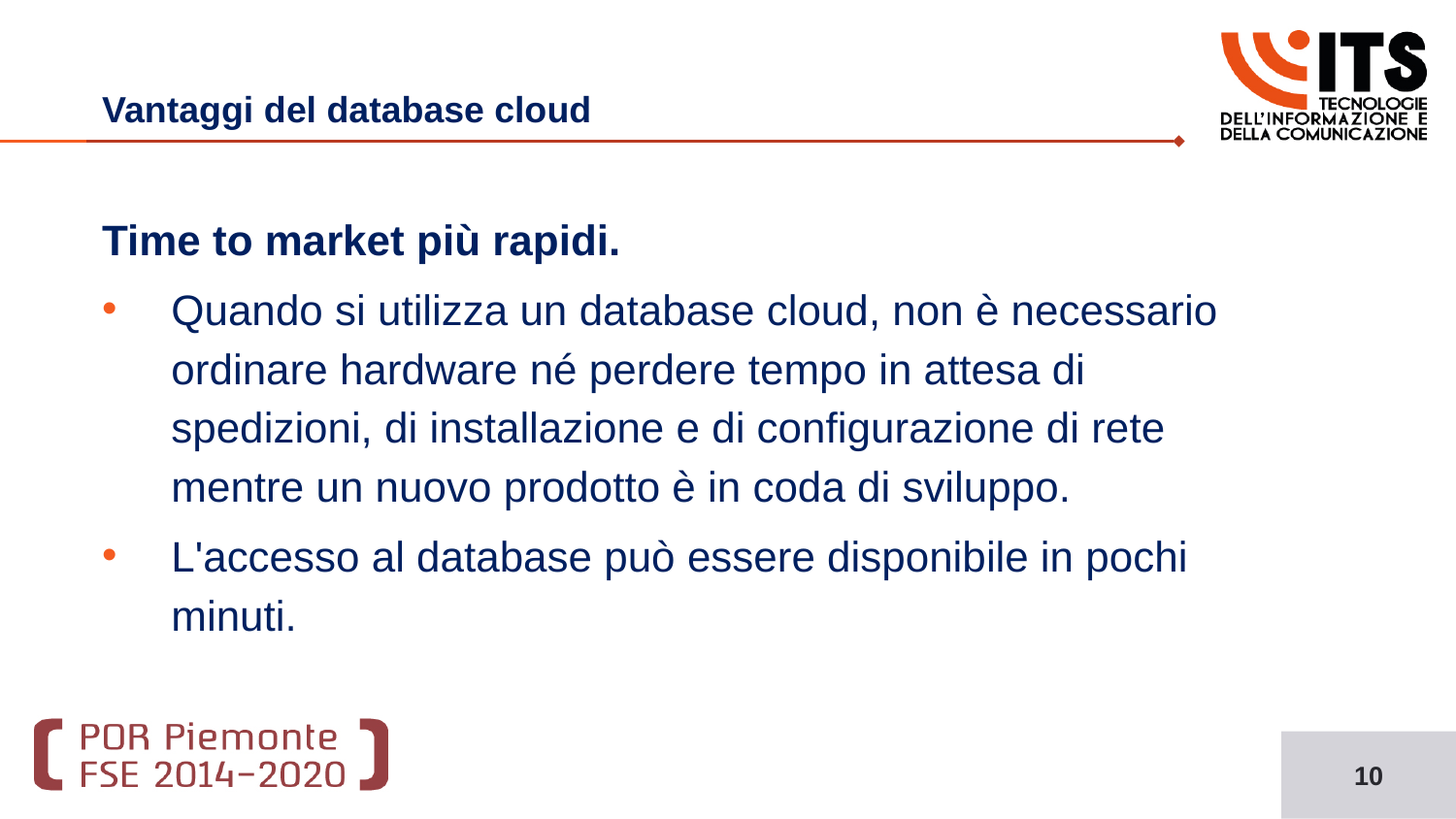

# Vantaggi del database cloud
Time to market più rapidi.
Quando si utilizza un database cloud, non è necessario ordinare hardware né perdere tempo in attesa di spedizioni, di installazione e di configurazione di rete mentre un nuovo prodotto è in coda di sviluppo.
L'accesso al database può essere disponibile in pochi minuti.

10